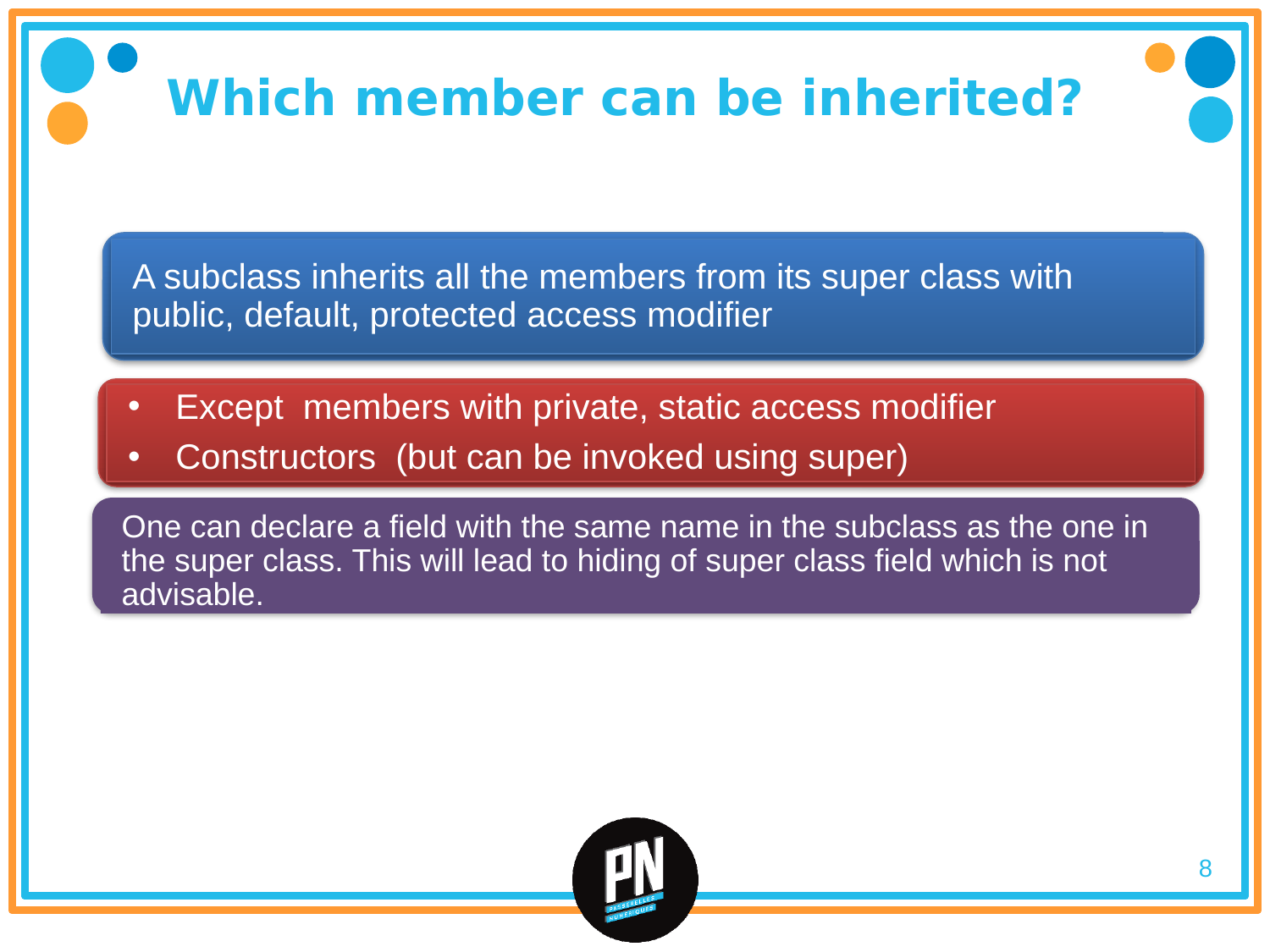

# Which member can be inherited?

A subclass inherits all the members from its super class with public, default, protected access modifier

Except  members with private, static access modifier
Constructors  (but can be invoked using super)

One can declare a field with the same name in the subclass as the one in the super class. This will lead to hiding of super class field which is not advisable.